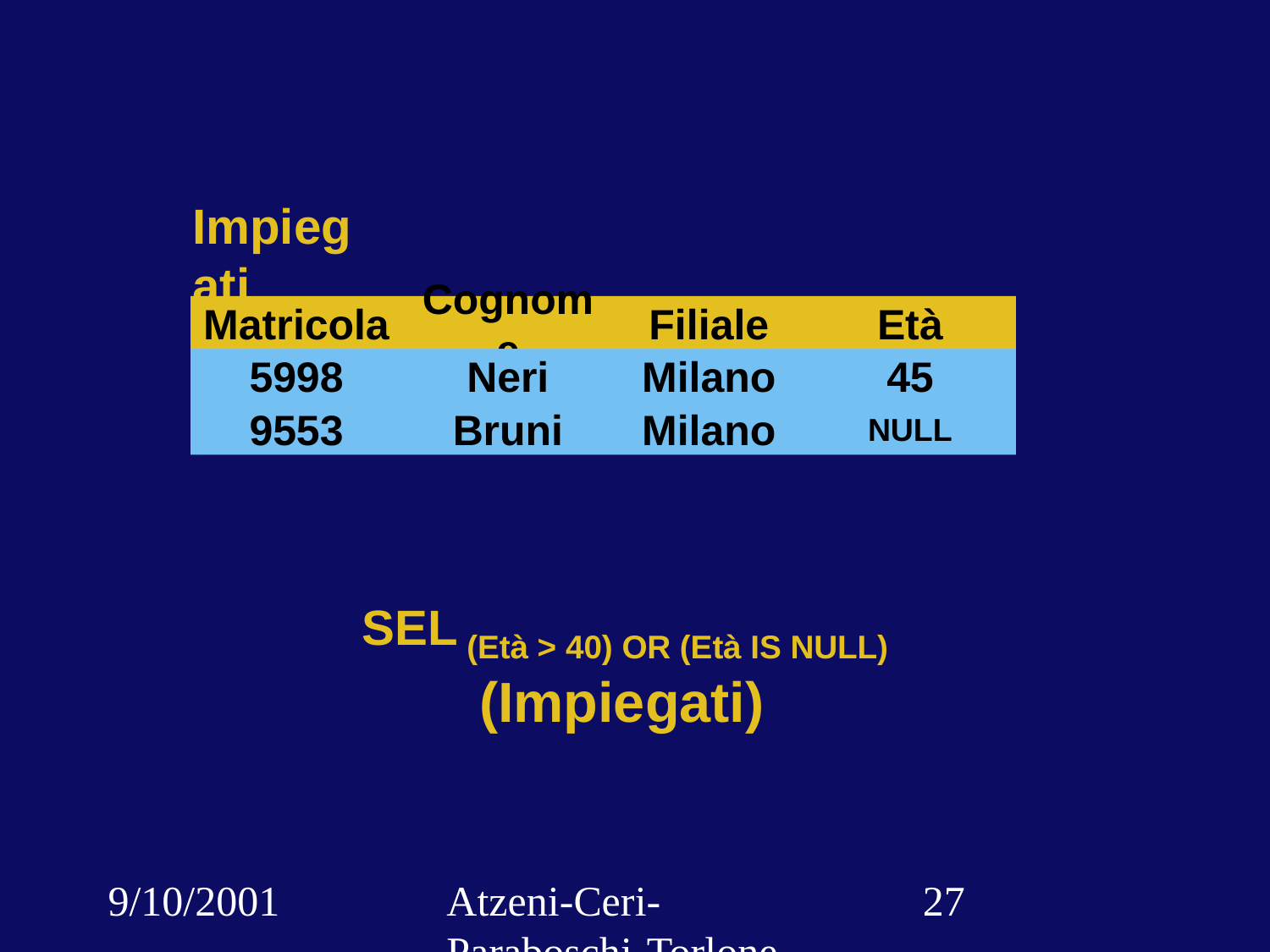

Impiegati
Matricola
Cognome
Filiale
Età
7309
Rossi
Roma
32
5998
Neri
Milano
45
9553
Bruni
Milano
NULL
5998
Neri
Milano
45
9553
Bruni
Milano
NULL

5998
Neri
Milano
45
9553
Bruni
Milano
NULL
SEL (Età > 40) OR (Età IS NULL)  (Impiegati)
9/10/2001
Atzeni-Ceri-Paraboschi-Torlone, Basi di dati, Capitolo 3
27